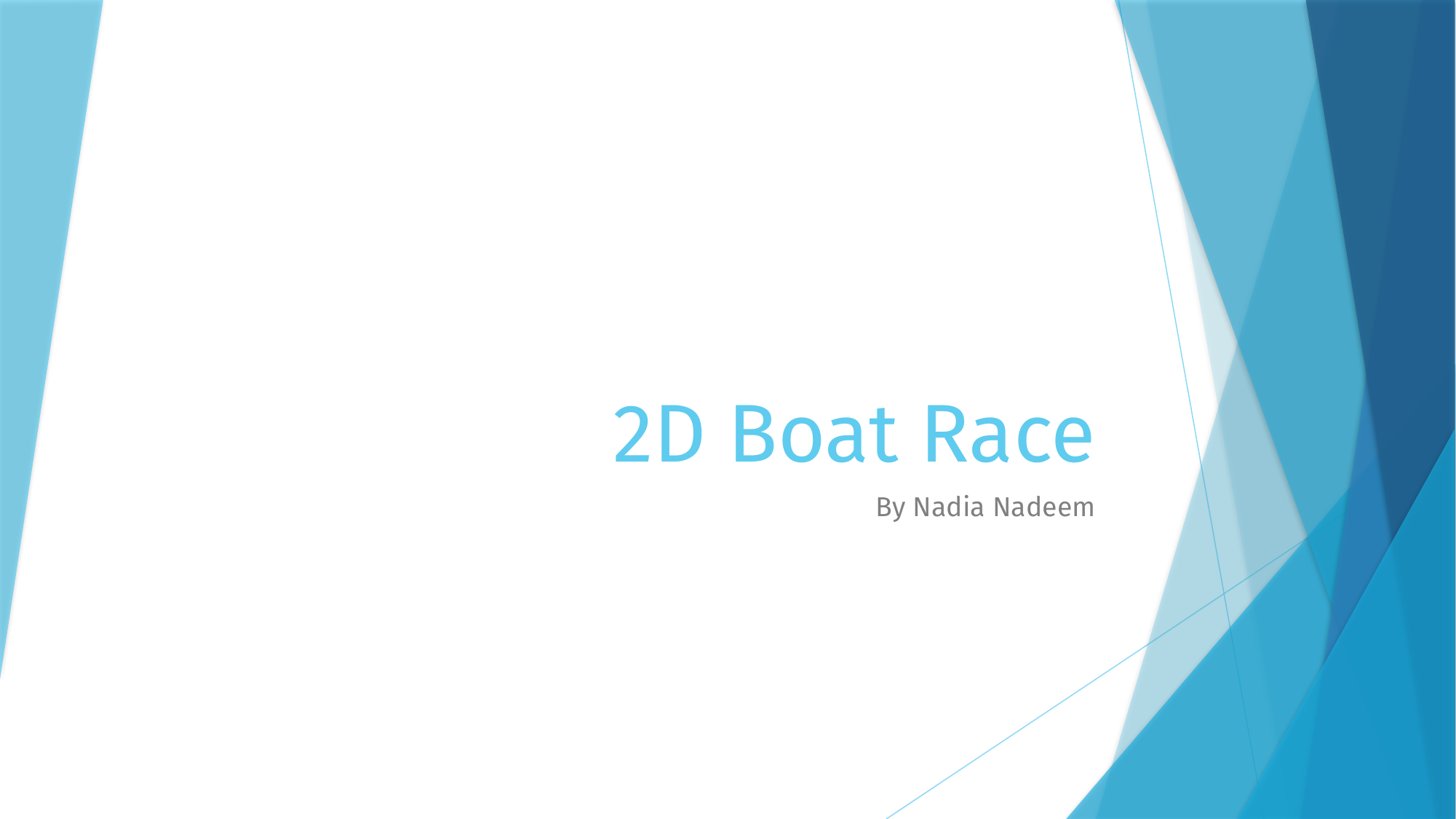

# 2D Boat Race
By Nadia Nadeem